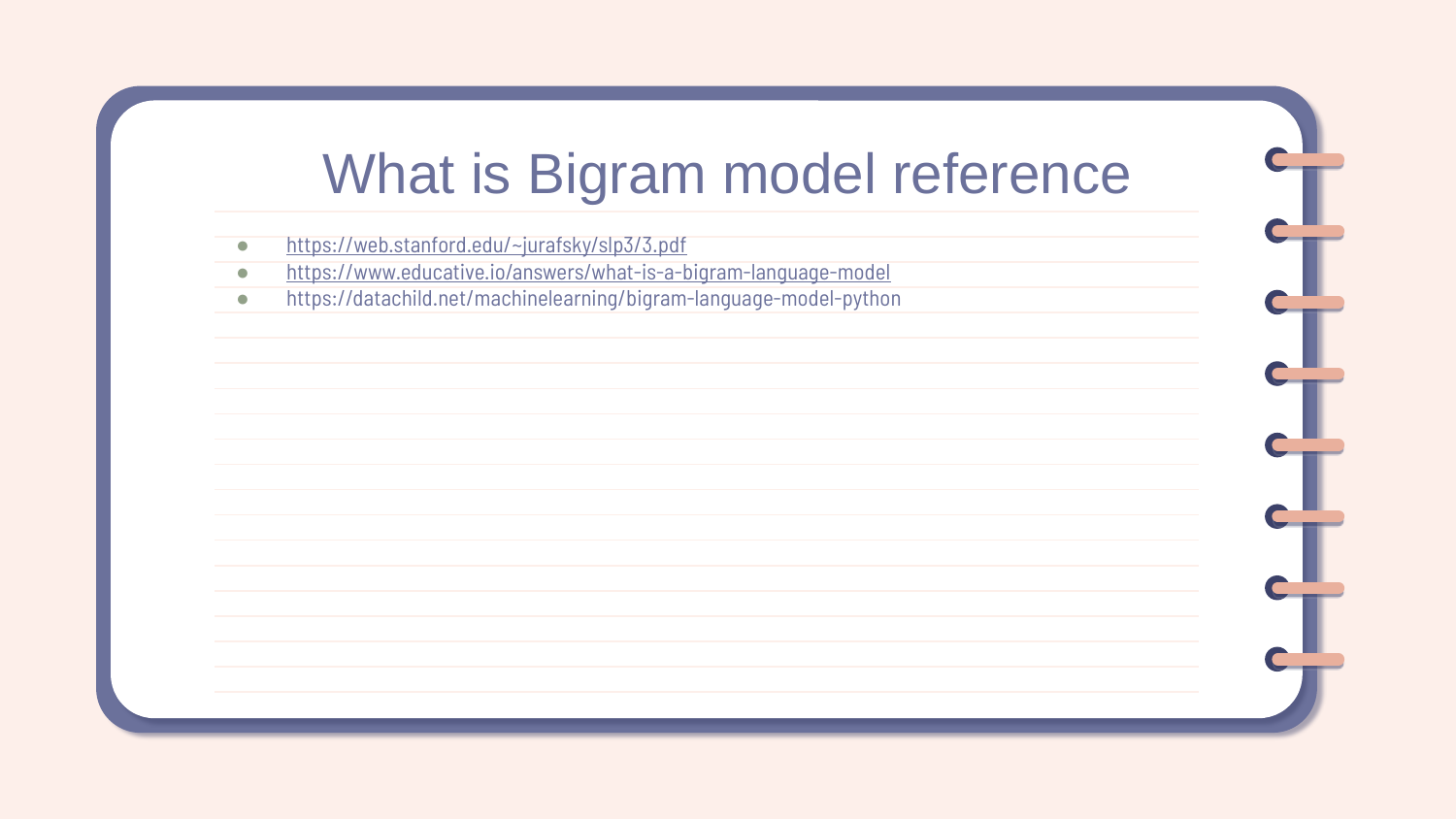

# What is Bigram model reference
https://web.stanford.edu/~jurafsky/slp3/3.pdf
https://www.educative.io/answers/what-is-a-bigram-language-model
https://datachild.net/machinelearning/bigram-language-model-python